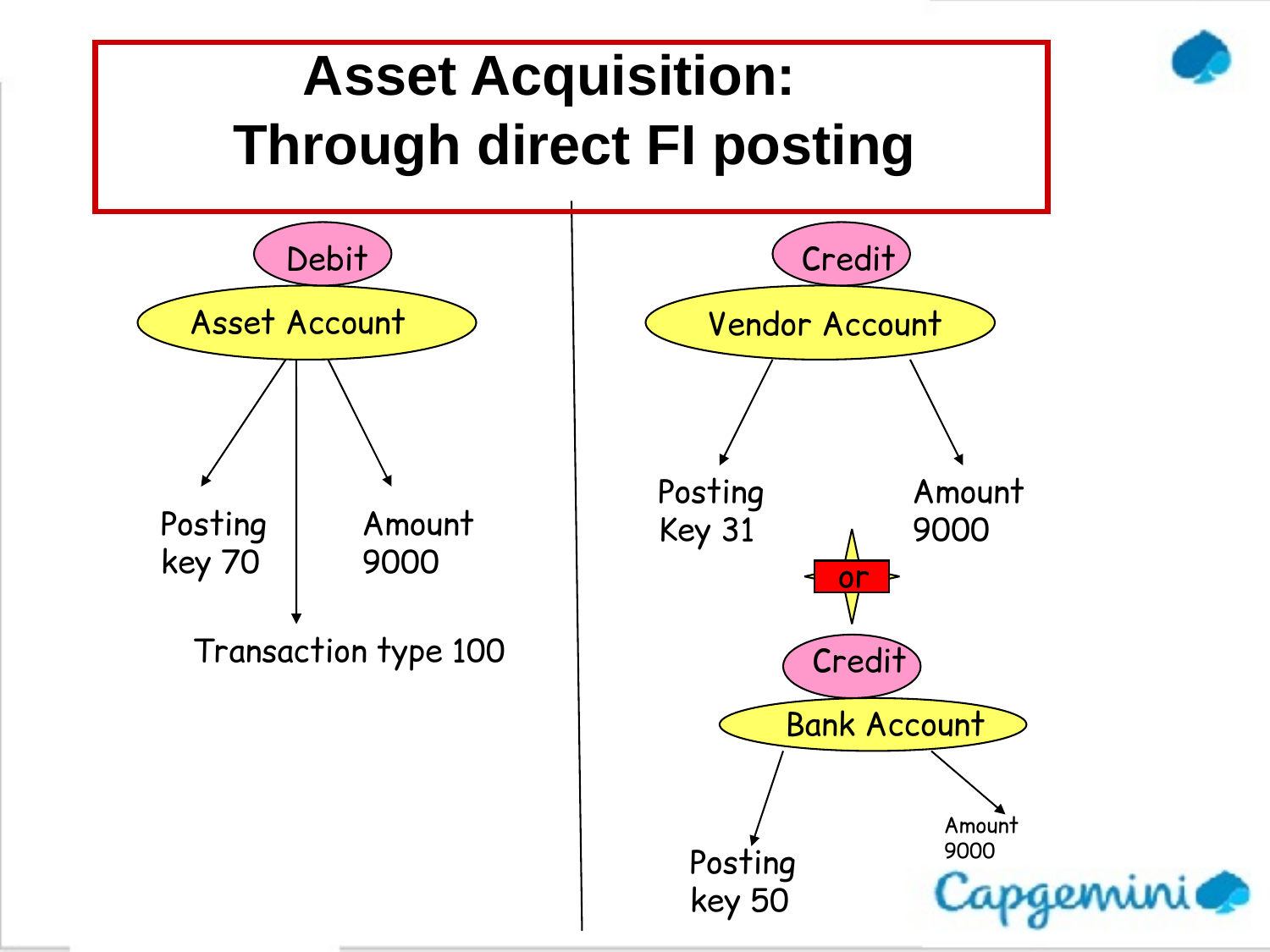

# Asset Acquisition: Through direct FI posting

  Debit
    Credit

 Vendor Account
   Asset Account

Posting Key 31
Amount 9000

Posting key 70
Amount 9000

or

Transaction type 100
    Credit

Bank Account

Amount 9000

Posting key 50